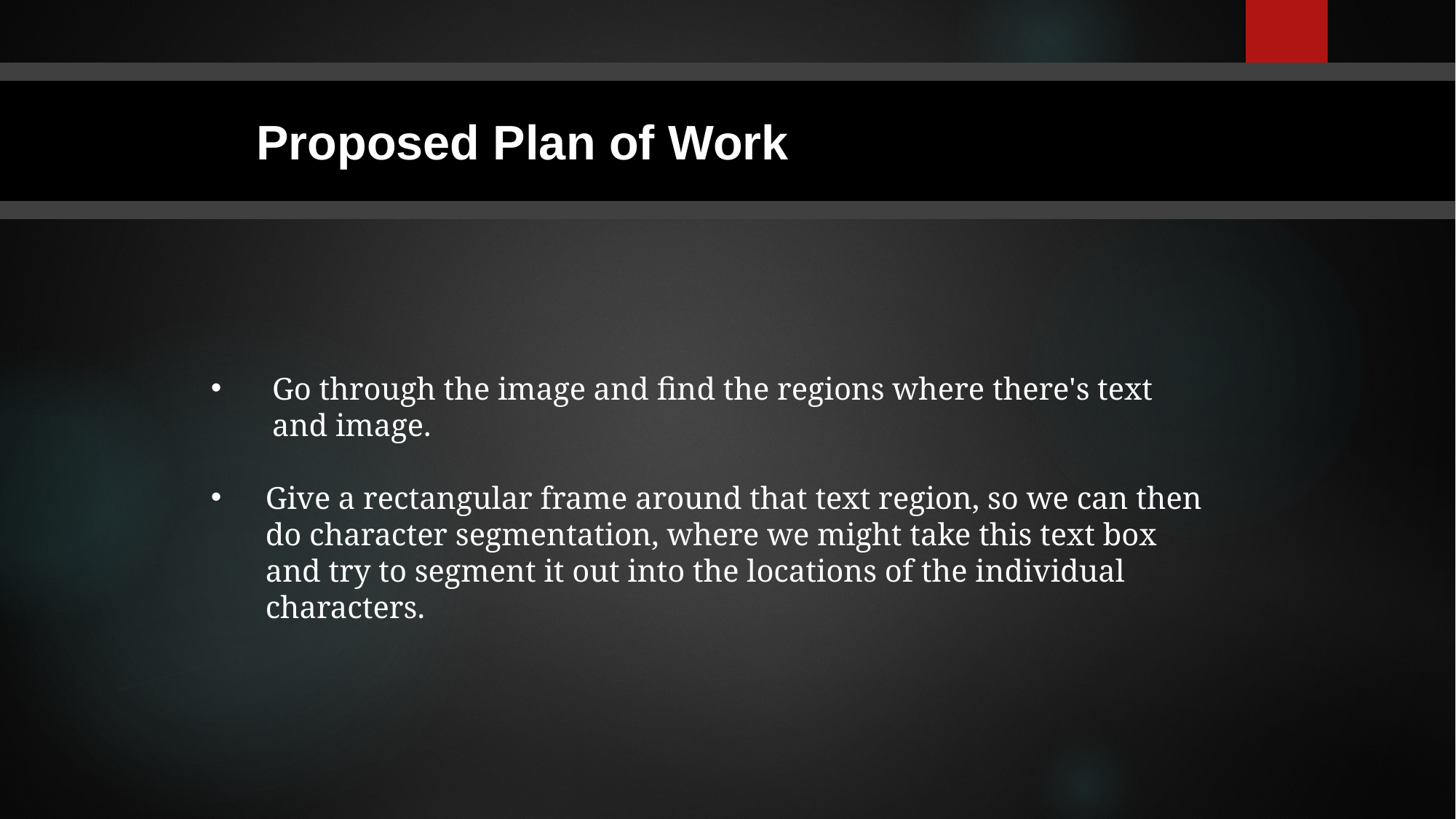

Proposed Plan of Work
Go through the image and find the regions where there's text and image.

Give a rectangular frame around that text region, so we can then do character segmentation, where we might take this text box and try to segment it out into the locations of the individual characters.